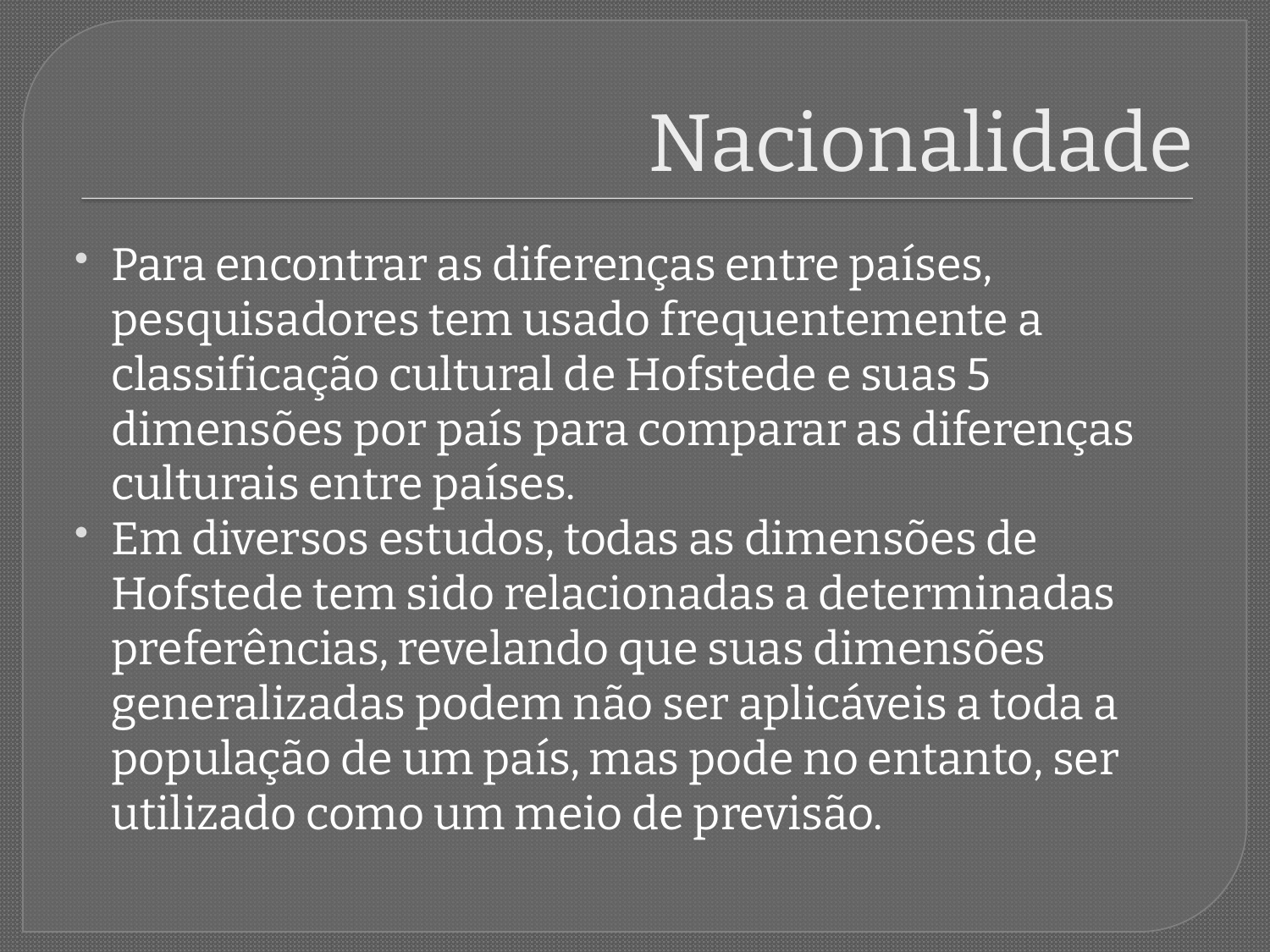

# Nacionalidade
Para encontrar as diferenças entre países, pesquisadores tem usado frequentemente a classificação cultural de Hofstede e suas 5 dimensões por país para comparar as diferenças culturais entre países.
Em diversos estudos, todas as dimensões de Hofstede tem sido relacionadas a determinadas preferências, revelando que suas dimensões generalizadas podem não ser aplicáveis a toda a população de um país, mas pode no entanto, ser utilizado como um meio de previsão.